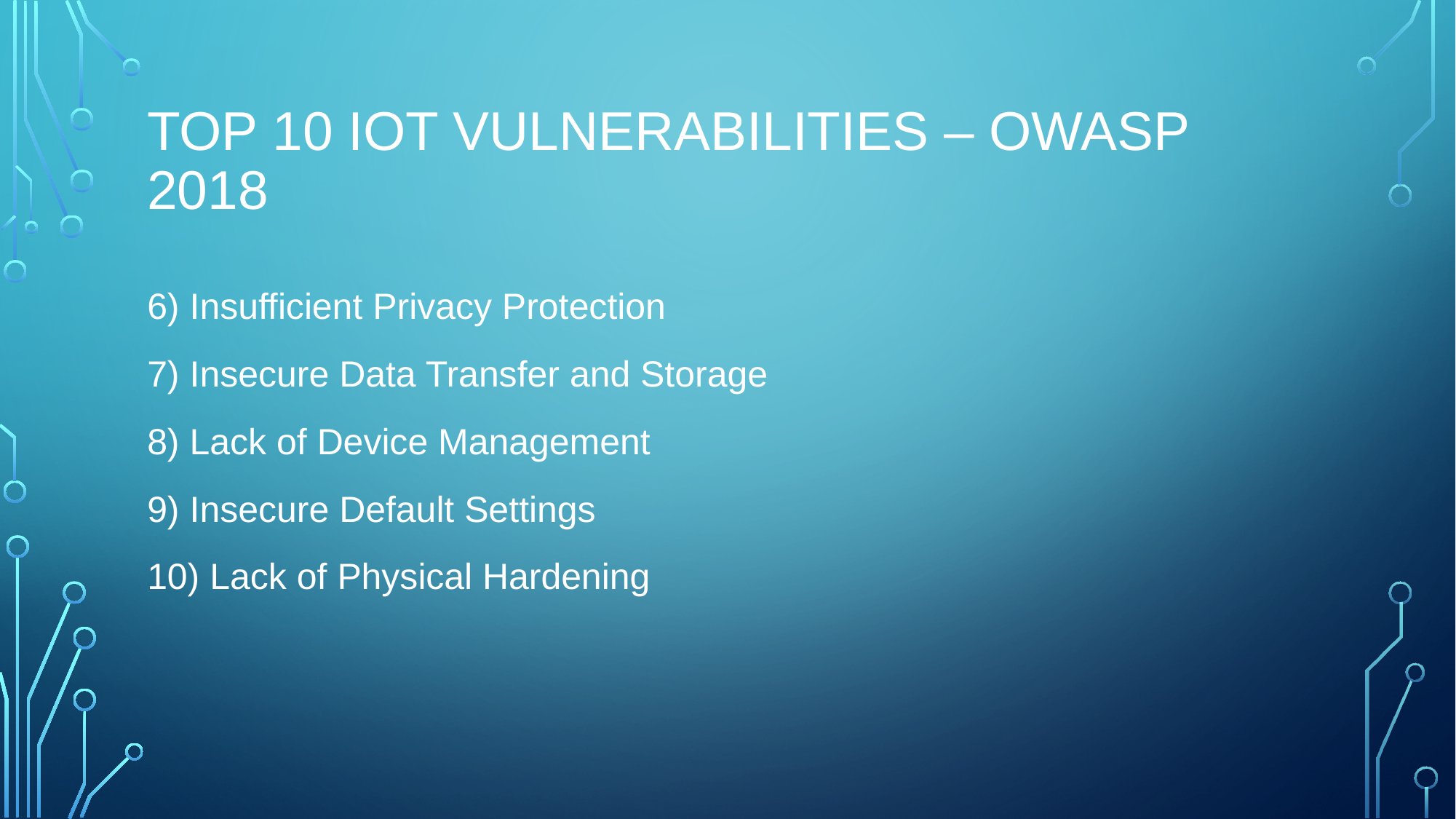

# TOP 10 IOT VULNERABILITIES – OWASP 2018
6) Insufficient Privacy Protection
7) Insecure Data Transfer and Storage
8) Lack of Device Management
9) Insecure Default Settings
10) Lack of Physical Hardening